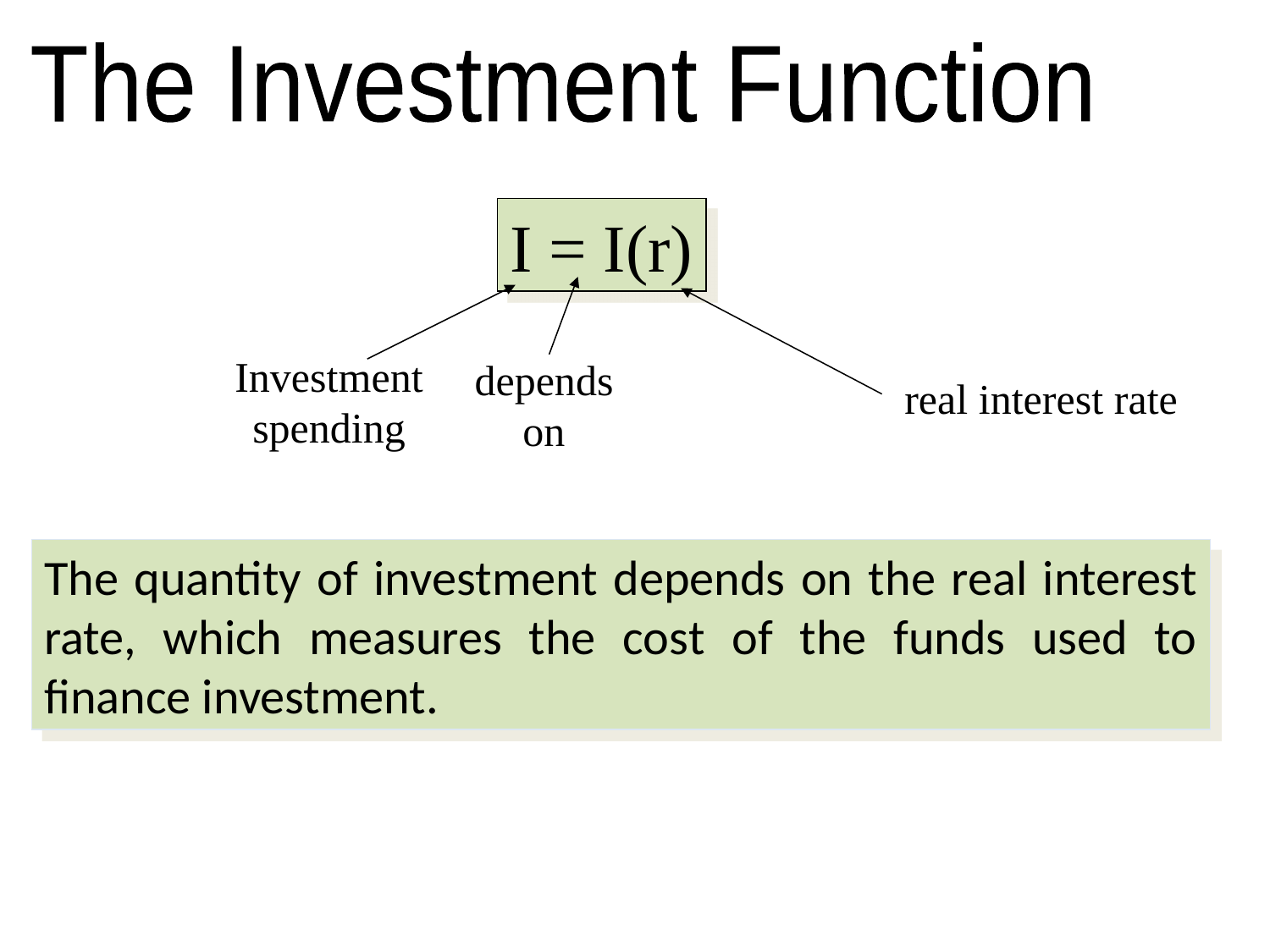

The Investment Function
I = I(r)

depends
on

Investment
spending

real interest rate
The quantity of investment depends on the real interest rate, which measures the cost of the funds used to finance investment.